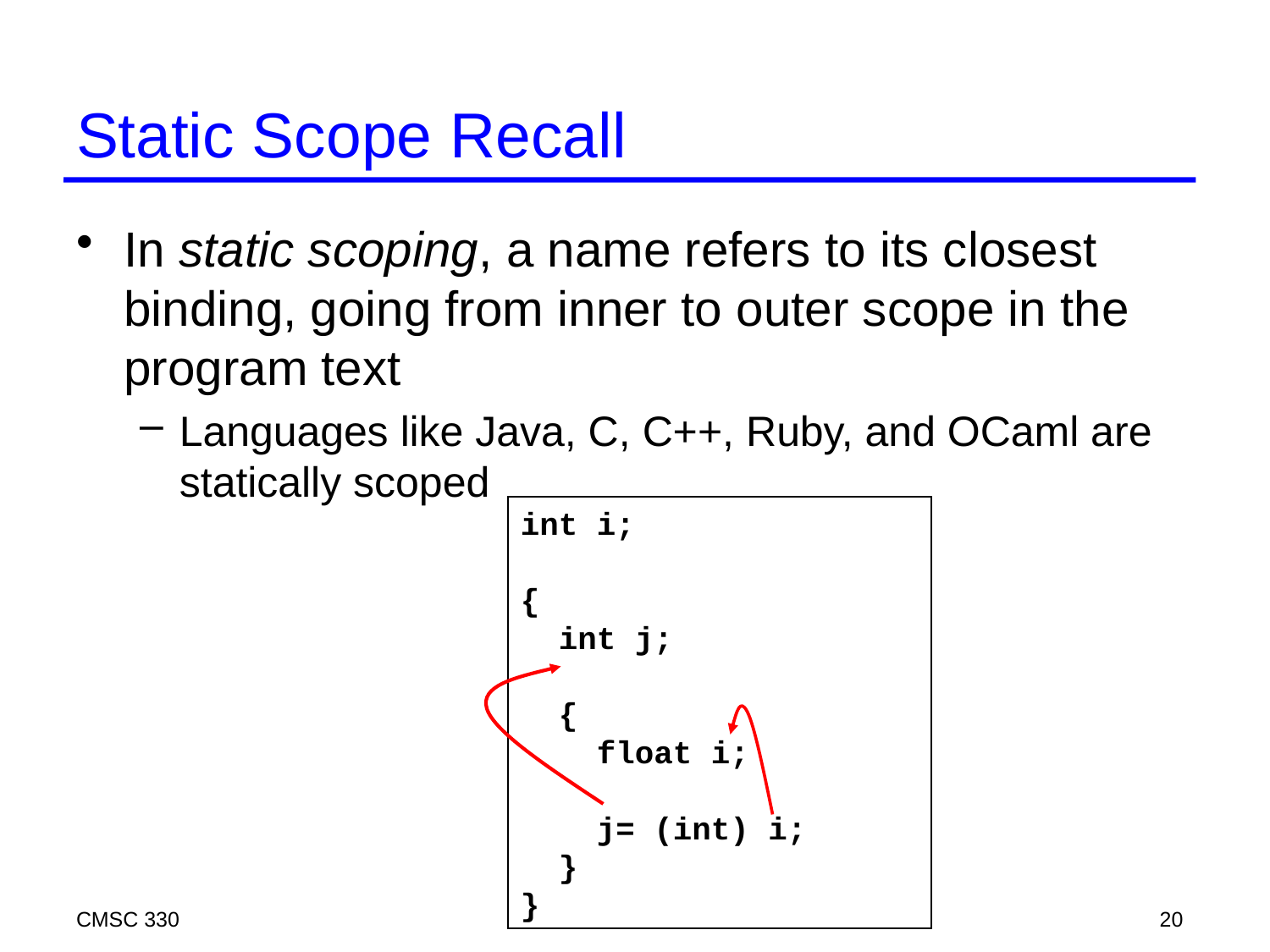

# Static Scope Recall
In static scoping, a name refers to its closest binding, going from inner to outer scope in the program text
Languages like Java, C, C++, Ruby, and OCaml are statically scoped
int i;

{
  int j;

  {
    float i;

    j= (int) i;
  }
}

CMSC 330
20